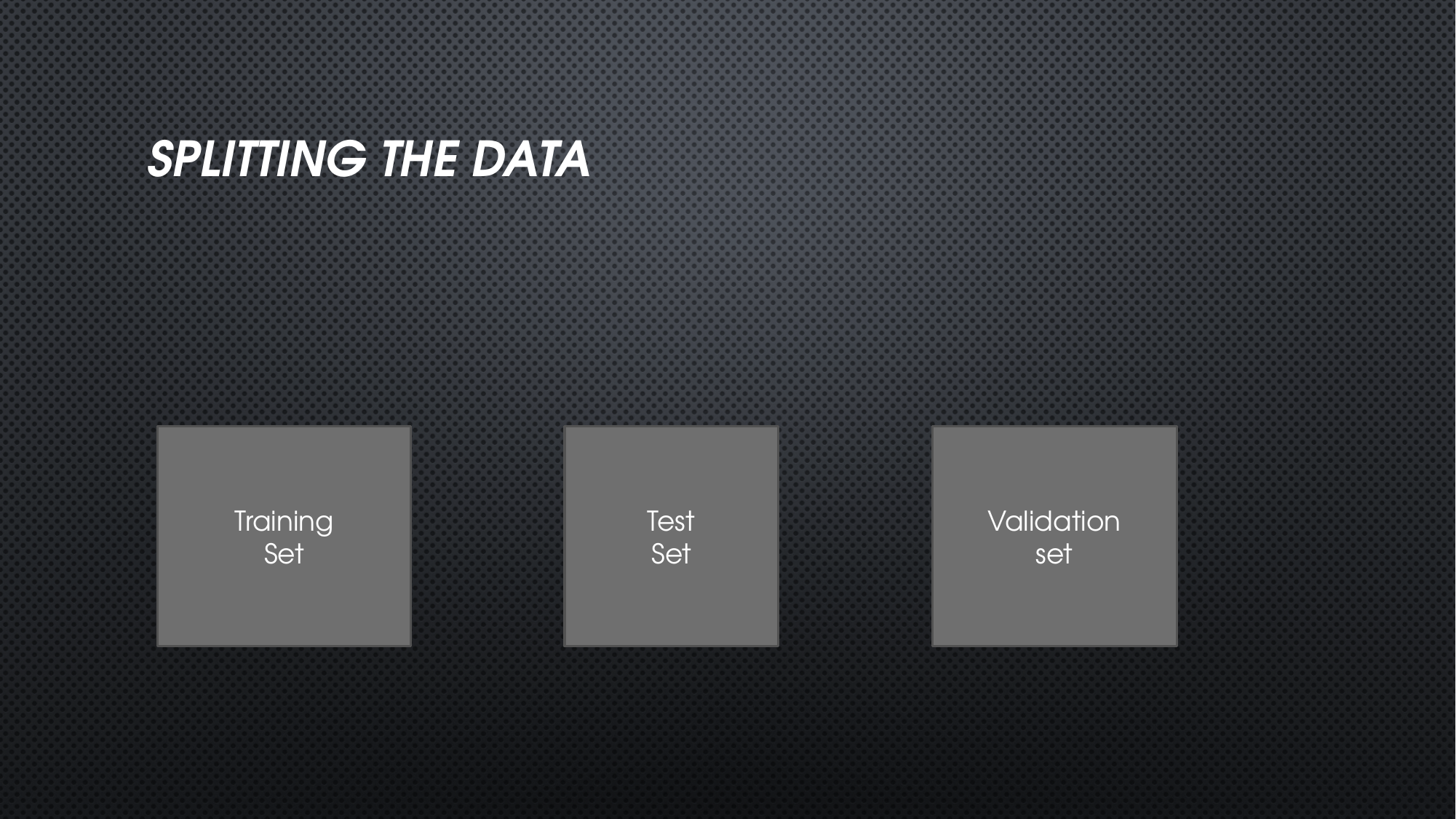

# Splitting the data
Test
Set
Validation
set
Training
Set